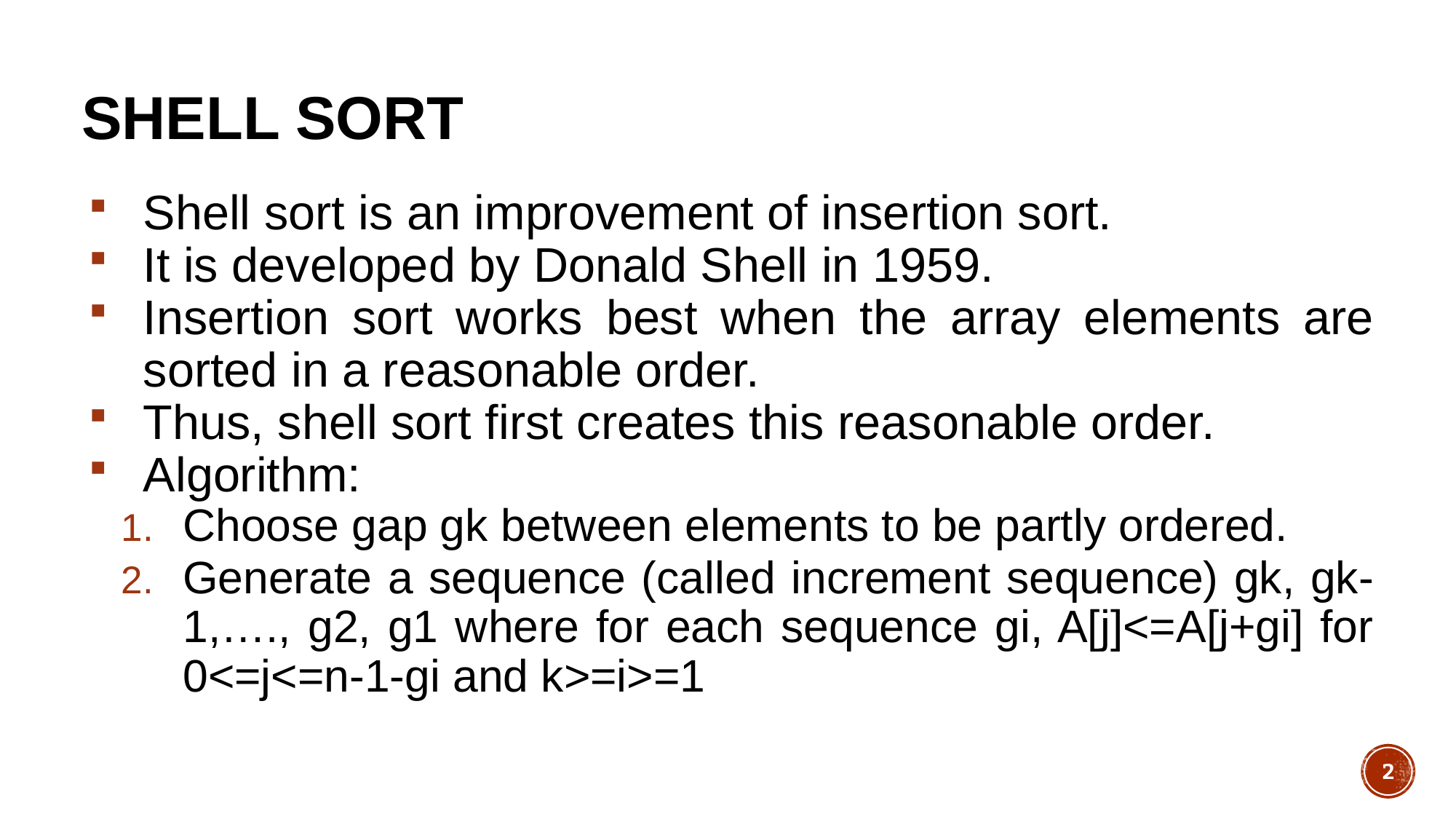

# Shell sort
Shell sort is an improvement of insertion sort.
It is developed by Donald Shell in 1959.
Insertion sort works best when the array elements are sorted in a reasonable order.
Thus, shell sort first creates this reasonable order.
Algorithm:
Choose gap gk between elements to be partly ordered.
Generate a sequence (called increment sequence) gk, gk-1,…., g2, g1 where for each sequence gi, A[j]<=A[j+gi] for 0<=j<=n-1-gi and k>=i>=1
2